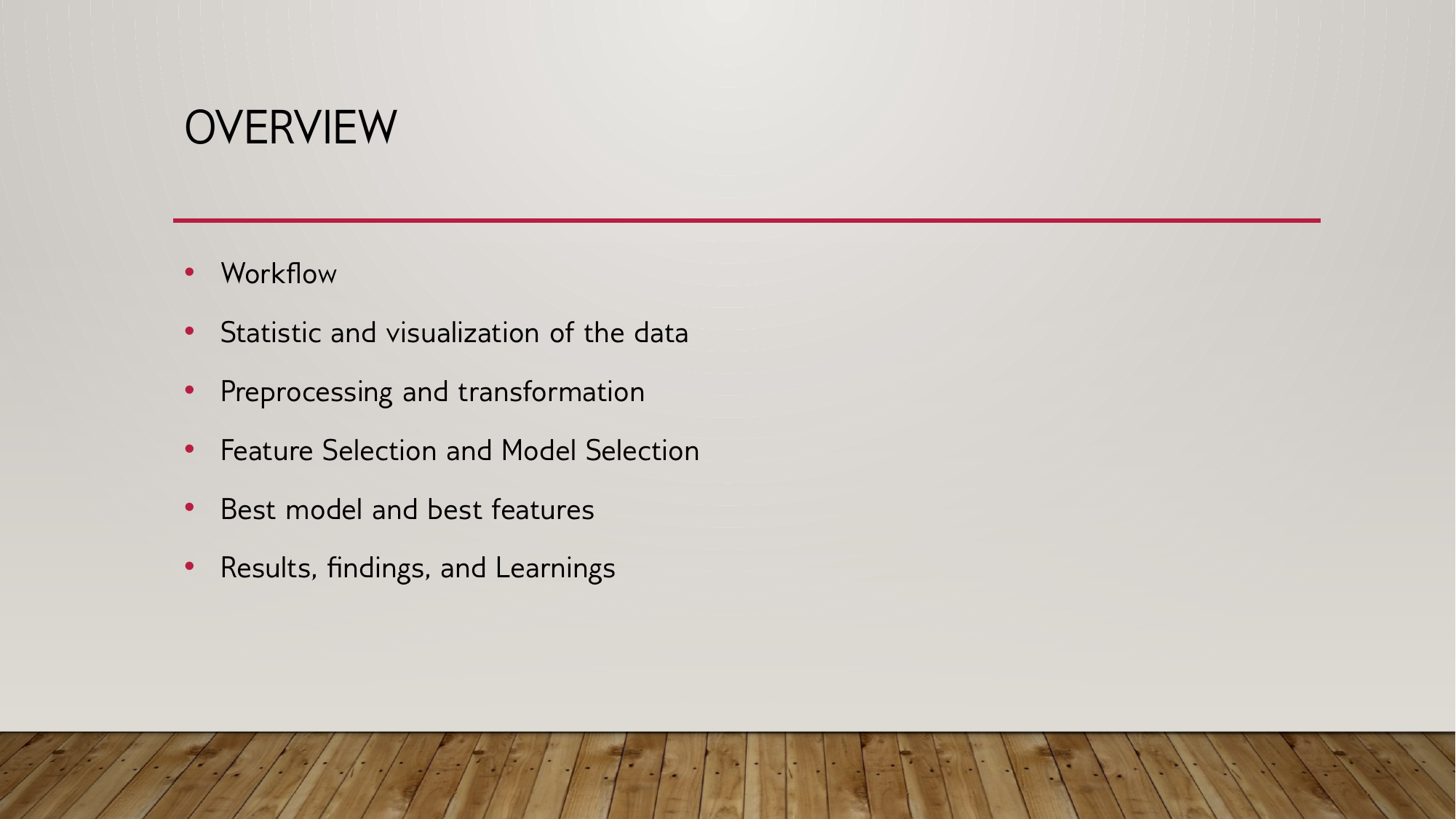

# Overview
 Workflow
 Statistic and visualization of the data
 Preprocessing and transformation
 Feature Selection and Model Selection
 Best model and best features
 Results, findings, and Learnings